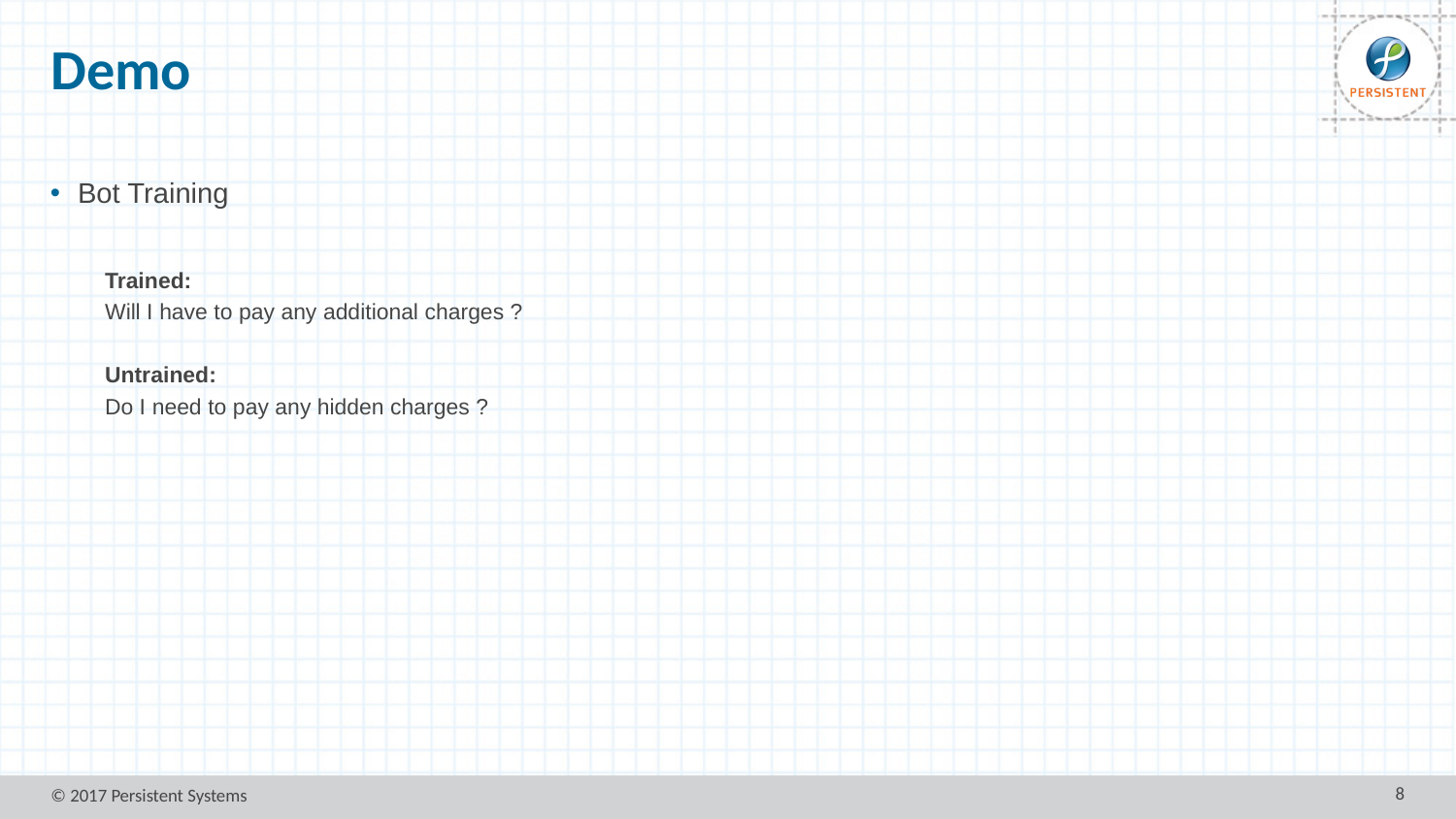

# Demo

Bot Training

Trained:
Will I have to pay any additional charges ?

Untrained:
Do I need to pay any hidden charges ?